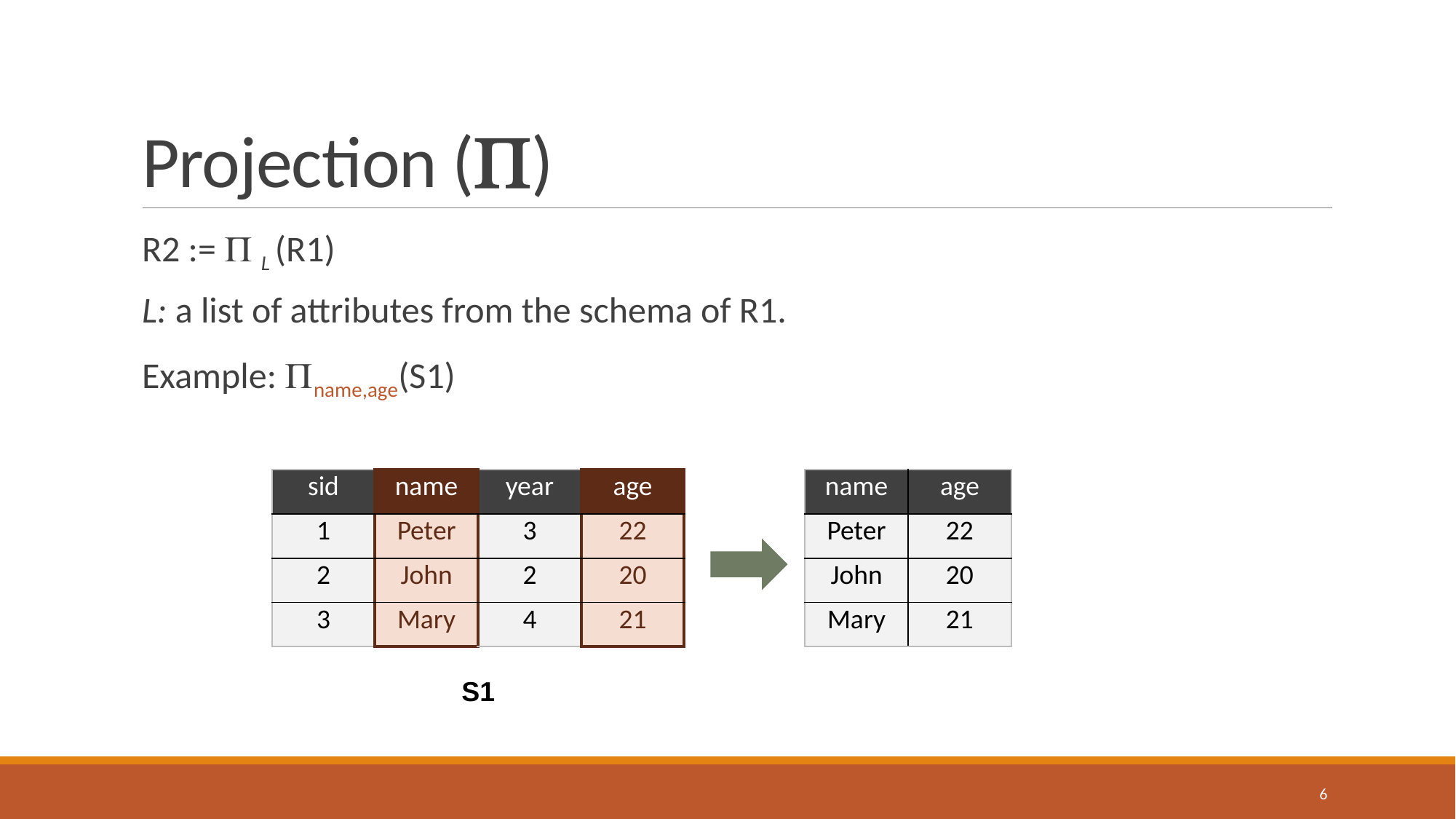

# Projection (Π)
R2 := Π L (R1)
L: a list of attributes from the schema of R1.
Example: Πname,age(S1)
| sid | name | year | age |
| --- | --- | --- | --- |
| 1 | Peter | 3 | 22 |
| 2 | John | 2 | 20 |
| 3 | Mary | 4 | 21 |
| name | age |
| --- | --- |
| Peter | 22 |
| John | 20 |
| Mary | 21 |

S1
6